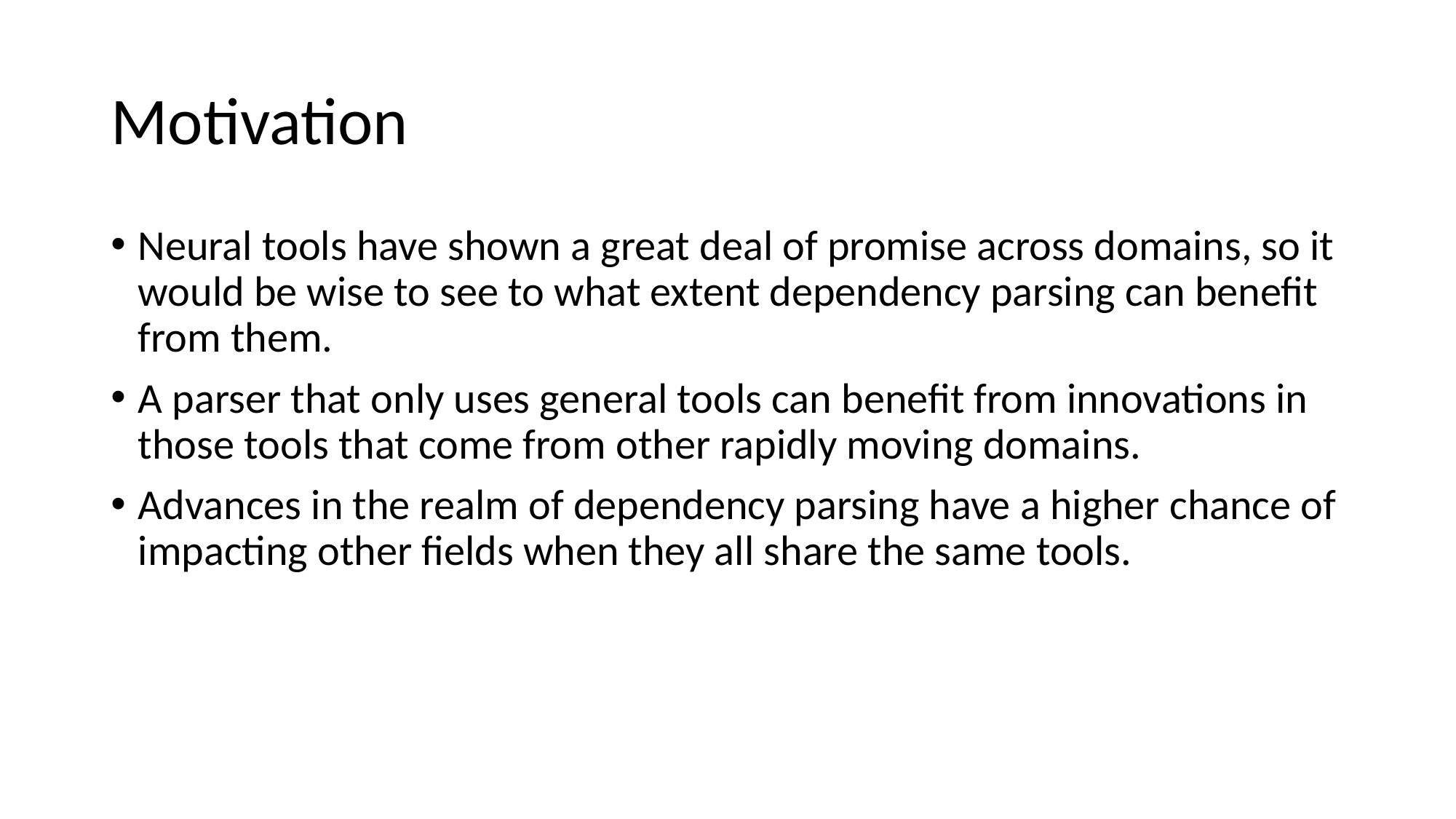

# Motivation
Neural tools have shown a great deal of promise across domains, so it would be wise to see to what extent dependency parsing can benefit from them.
A parser that only uses general tools can benefit from innovations in those tools that come from other rapidly moving domains.
Advances in the realm of dependency parsing have a higher chance of impacting other fields when they all share the same tools.